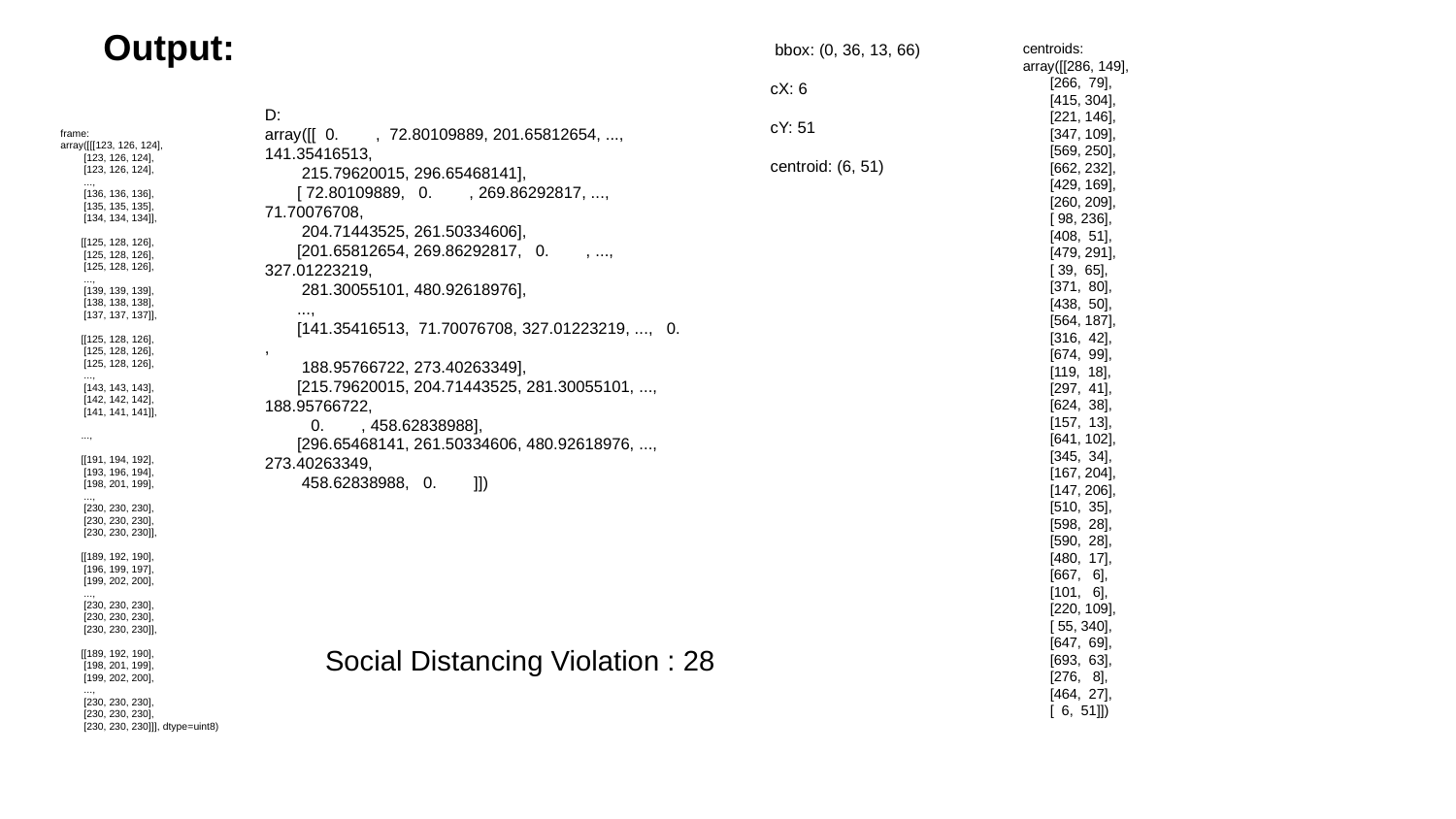

Output:
 bbox: (0, 36, 13, 66)

cX: 6

cY: 51

centroid: (6, 51)

centroids:
array([[286, 149],
       [266,  79],
       [415, 304],
       [221, 146],
       [347, 109],
       [569, 250],
       [662, 232],
       [429, 169],
       [260, 209],
       [ 98, 236],
       [408,  51],
       [479, 291],
       [ 39,  65],
       [371,  80],
       [438,  50],
       [564, 187],
       [316,  42],
       [674,  99],
       [119,  18],
       [297,  41],
       [624,  38],
       [157,  13],
       [641, 102],
       [345,  34],
       [167, 204],
       [147, 206],
       [510,  35],
       [598,  28],
       [590,  28],
       [480,  17],
       [667,   6],
       [101,   6],
       [220, 109],
       [ 55, 340],
       [647,  69],
       [693,  63],
       [276,   8],
       [464,  27],
       [  6,  51]])
D:
array([[  0.        ,  72.80109889, 201.65812654, ..., 141.35416513,
        215.79620015, 296.65468141],
       [ 72.80109889,   0.        , 269.86292817, ...,  71.70076708,
        204.71443525, 261.50334606],
       [201.65812654, 269.86292817,   0.        , ..., 327.01223219,
        281.30055101, 480.92618976],
       ...,
       [141.35416513,  71.70076708, 327.01223219, ...,   0.        ,
        188.95766722, 273.40263349],
       [215.79620015, 204.71443525, 281.30055101, ..., 188.95766722,
          0.        , 458.62838988],
       [296.65468141, 261.50334606, 480.92618976, ..., 273.40263349,
        458.62838988,   0.        ]])
frame:
array([[[123, 126, 124],
        [123, 126, 124],
        [123, 126, 124],
        ...,
        [136, 136, 136],
        [135, 135, 135],
        [134, 134, 134]],

       [[125, 128, 126],
        [125, 128, 126],
        [125, 128, 126],
        ...,
        [139, 139, 139],
        [138, 138, 138],
        [137, 137, 137]],

       [[125, 128, 126],
        [125, 128, 126],
        [125, 128, 126],
        ...,
        [143, 143, 143],
        [142, 142, 142],
        [141, 141, 141]],

       ...,

       [[191, 194, 192],
        [193, 196, 194],
        [198, 201, 199],
        ...,
        [230, 230, 230],
        [230, 230, 230],
        [230, 230, 230]],

       [[189, 192, 190],
        [196, 199, 197],
        [199, 202, 200],
        ...,
        [230, 230, 230],
        [230, 230, 230],
        [230, 230, 230]],

       [[189, 192, 190],
        [198, 201, 199],
        [199, 202, 200],
        ...,
        [230, 230, 230],
        [230, 230, 230],
        [230, 230, 230]]], dtype=uint8)
Social Distancing Violation : 28